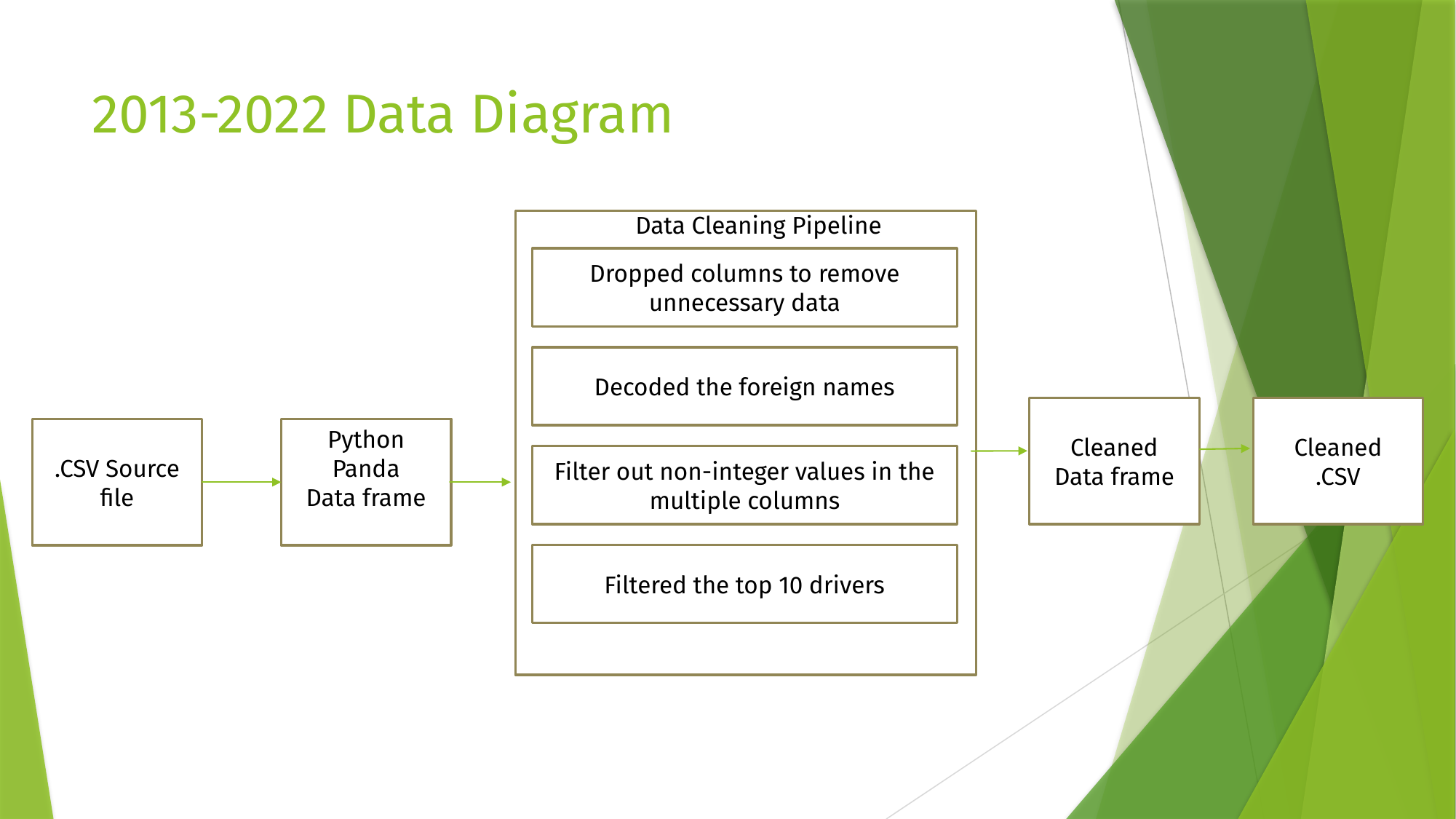

# 2013-2022 Data Diagram
Data Cleaning Pipeline

Dropped columns to remove unnecessary data
Decoded the foreign names
Cleaned
Data frame
Cleaned
.CSV
.CSV Source file
Python
Panda
Data frame

Filter out non-integer values in the multiple columns
Filtered the top 10 drivers